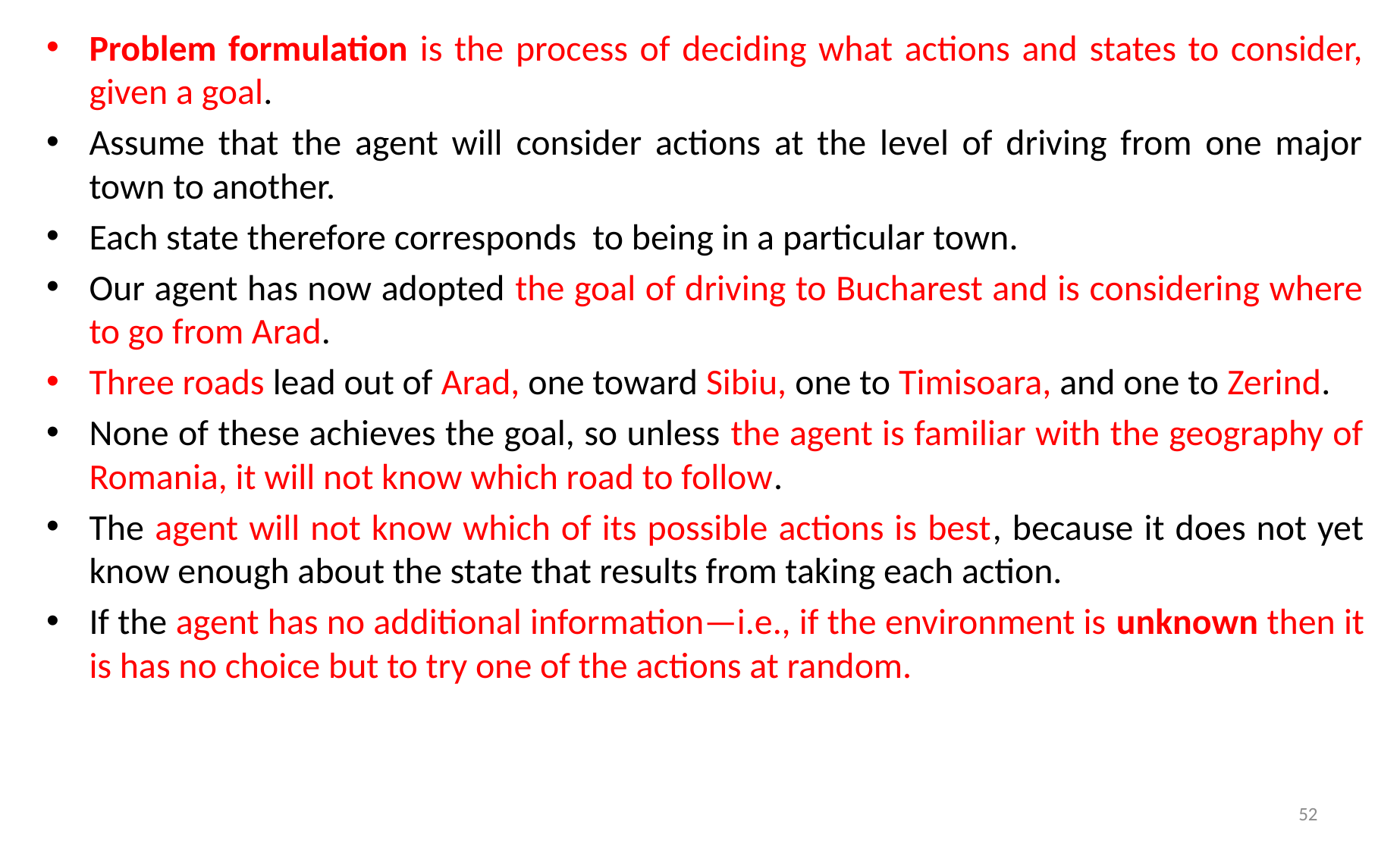

Problem formulation is the process of deciding what actions and states to consider, given a goal.
Assume that the agent will consider actions at the level of driving from one major town to another.
Each state therefore corresponds  to being in a particular town.
Our agent has now adopted the goal of driving to Bucharest and is considering where to go from Arad.
Three roads lead out of Arad, one toward Sibiu, one to Timisoara, and one to Zerind.
None of these achieves the goal, so unless the agent is familiar with the geography of Romania, it will not know which road to follow.
The agent will not know which of its possible actions is best, because it does not yet know enough about the state that results from taking each action.
If the agent has no additional information—i.e., if the environment is unknown then it is has no choice but to try one of the actions at random.
52